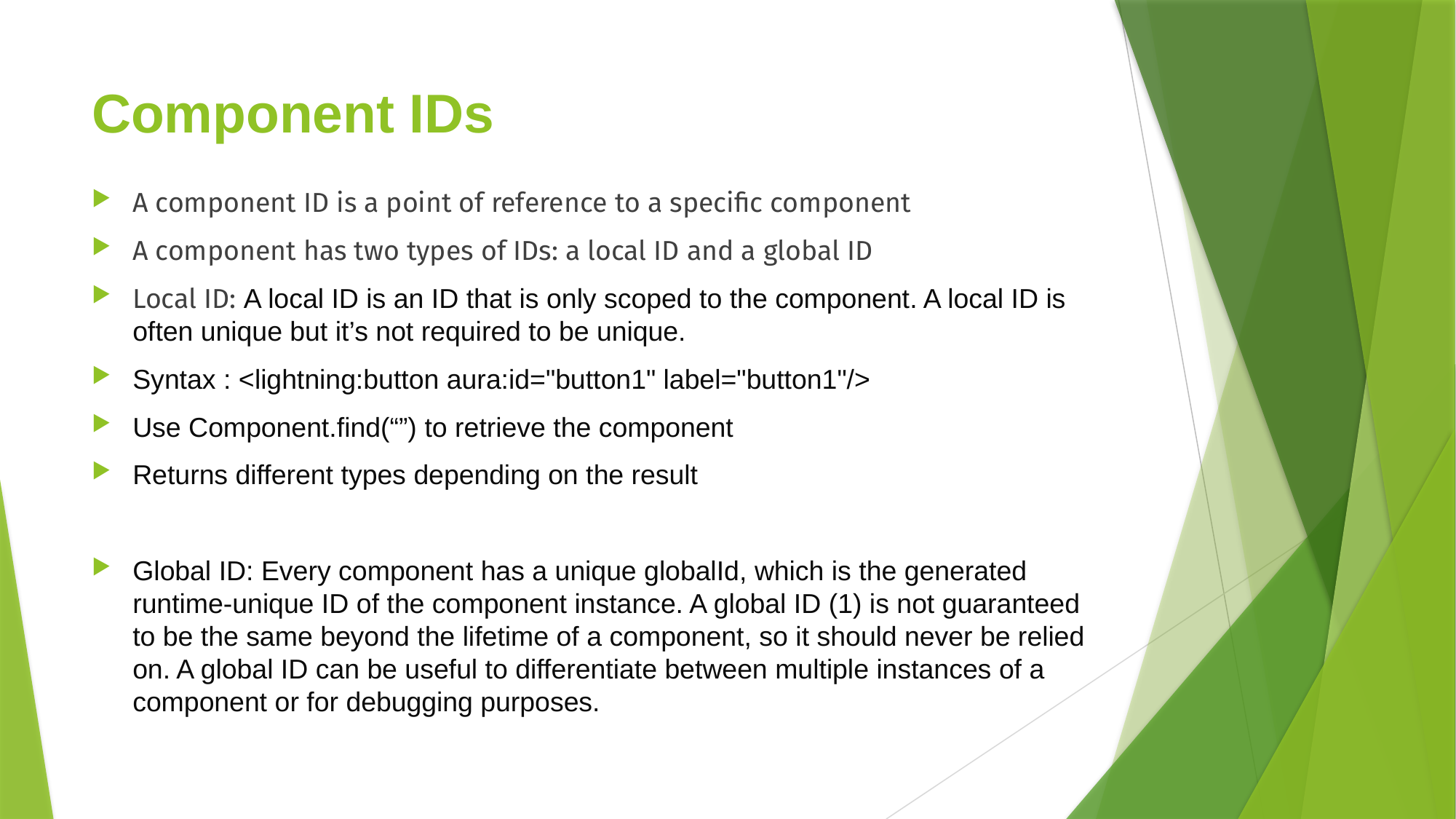

# Component IDs
A component ID is a point of reference to a specific component
A component has two types of IDs: a local ID and a global ID
Local ID: A local ID is an ID that is only scoped to the component. A local ID is often unique but it’s not required to be unique.
Syntax : <lightning:button aura:id="button1" label="button1"/>
Use Component.find(“”) to retrieve the component
Returns different types depending on the result

Global ID: Every component has a unique globalId, which is the generated runtime-unique ID of the component instance. A global ID (1) is not guaranteed to be the same beyond the lifetime of a component, so it should never be relied on. A global ID can be useful to differentiate between multiple instances of a component or for debugging purposes.